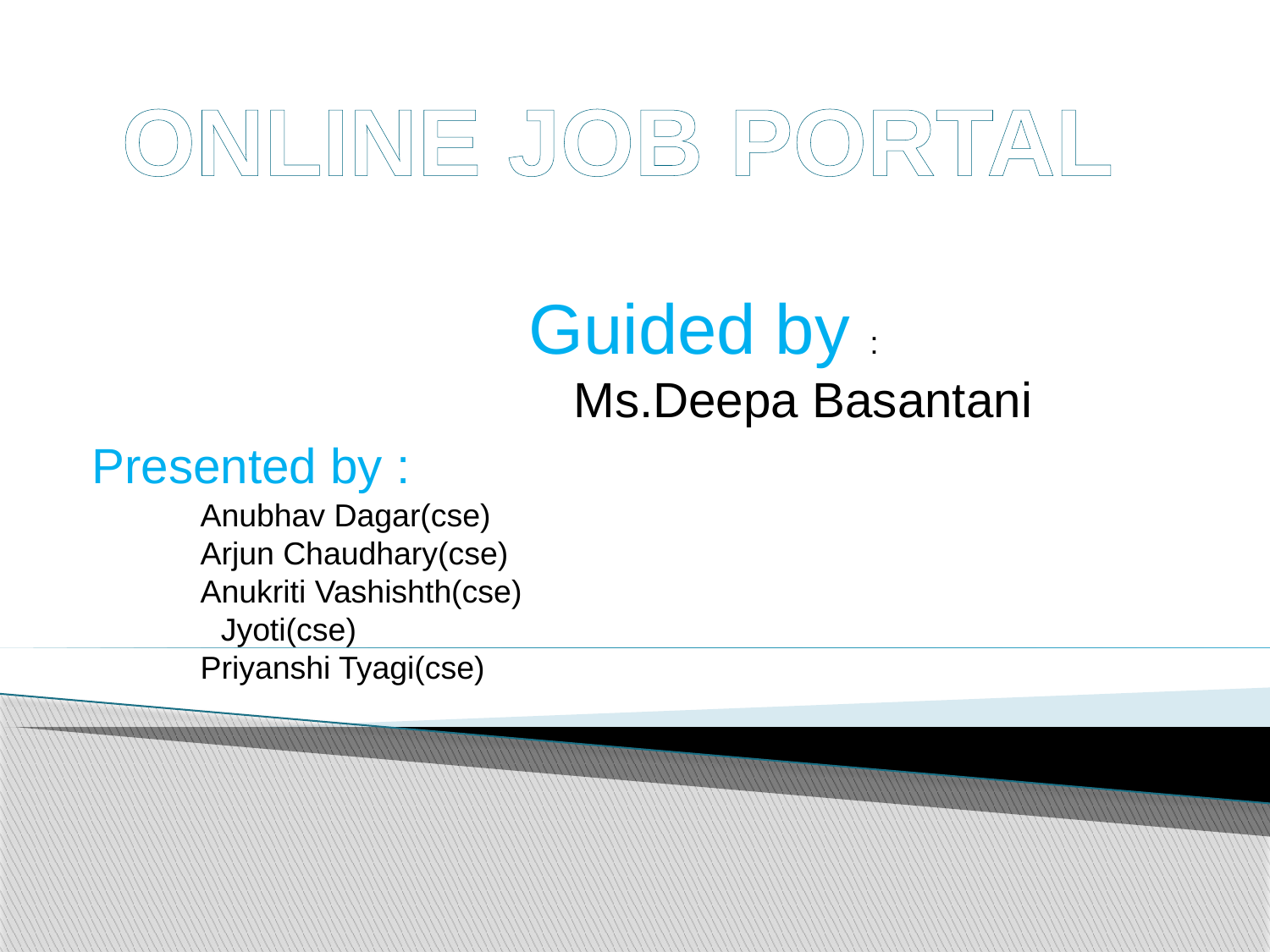

ONLINE JOB PORTAL
                       Guided by :
                                                        Ms.Deepa Basantani
 Presented by :
              Anubhav Dagar(cse)
              Arjun Chaudhary(cse)
              Anukriti Vashishth(cse)
	  Jyoti(cse)
              Priyanshi Tyagi(cse)